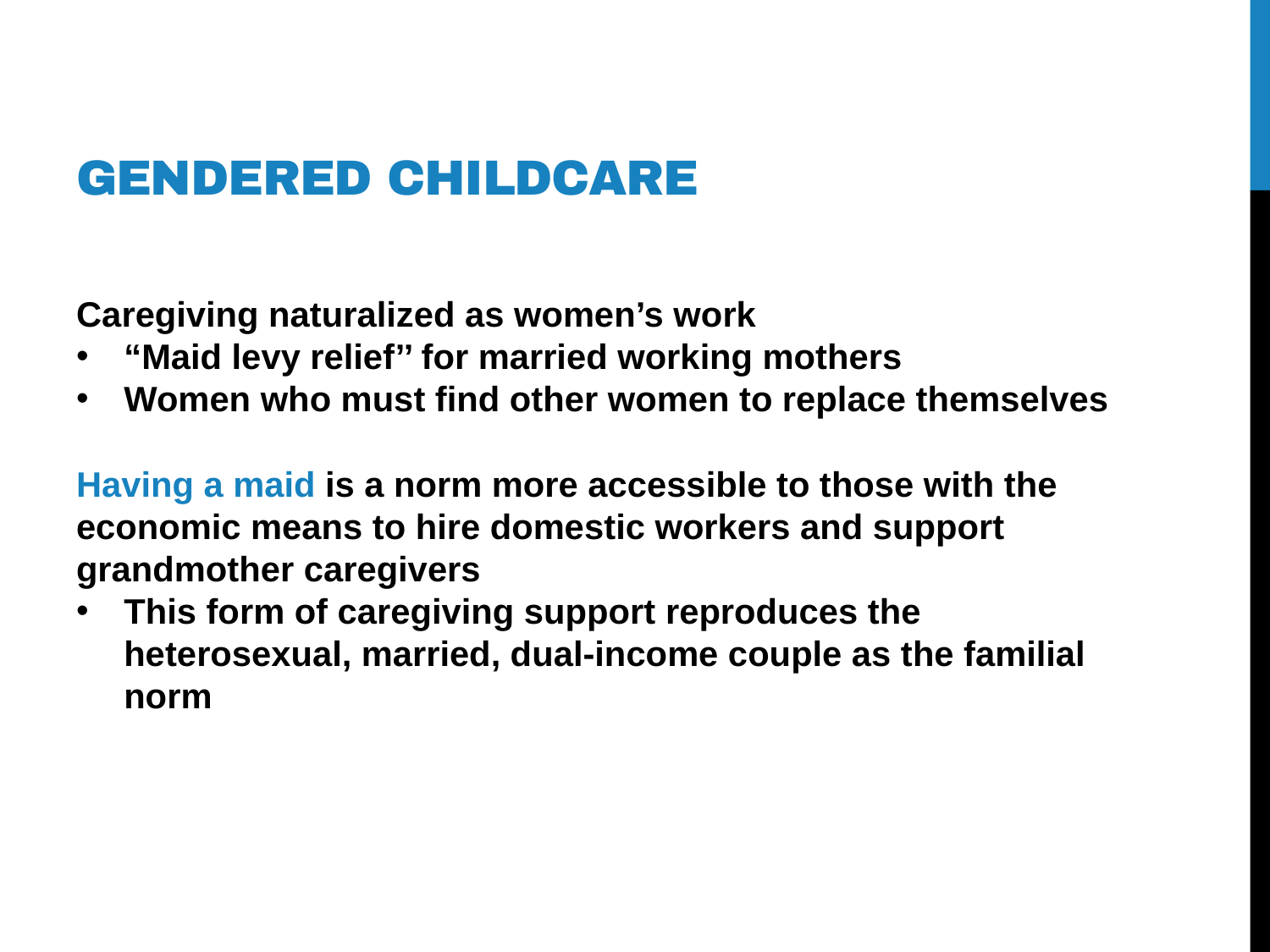

# Gendered childcare

Caregiving naturalized as women’s work
“Maid levy relief’’ for married working mothers
Women who must find other women to replace themselves

Having a maid is a norm more accessible to those with the economic means to hire domestic workers and support grandmother caregivers
This form of caregiving support reproduces the heterosexual, married, dual-income couple as the familial norm